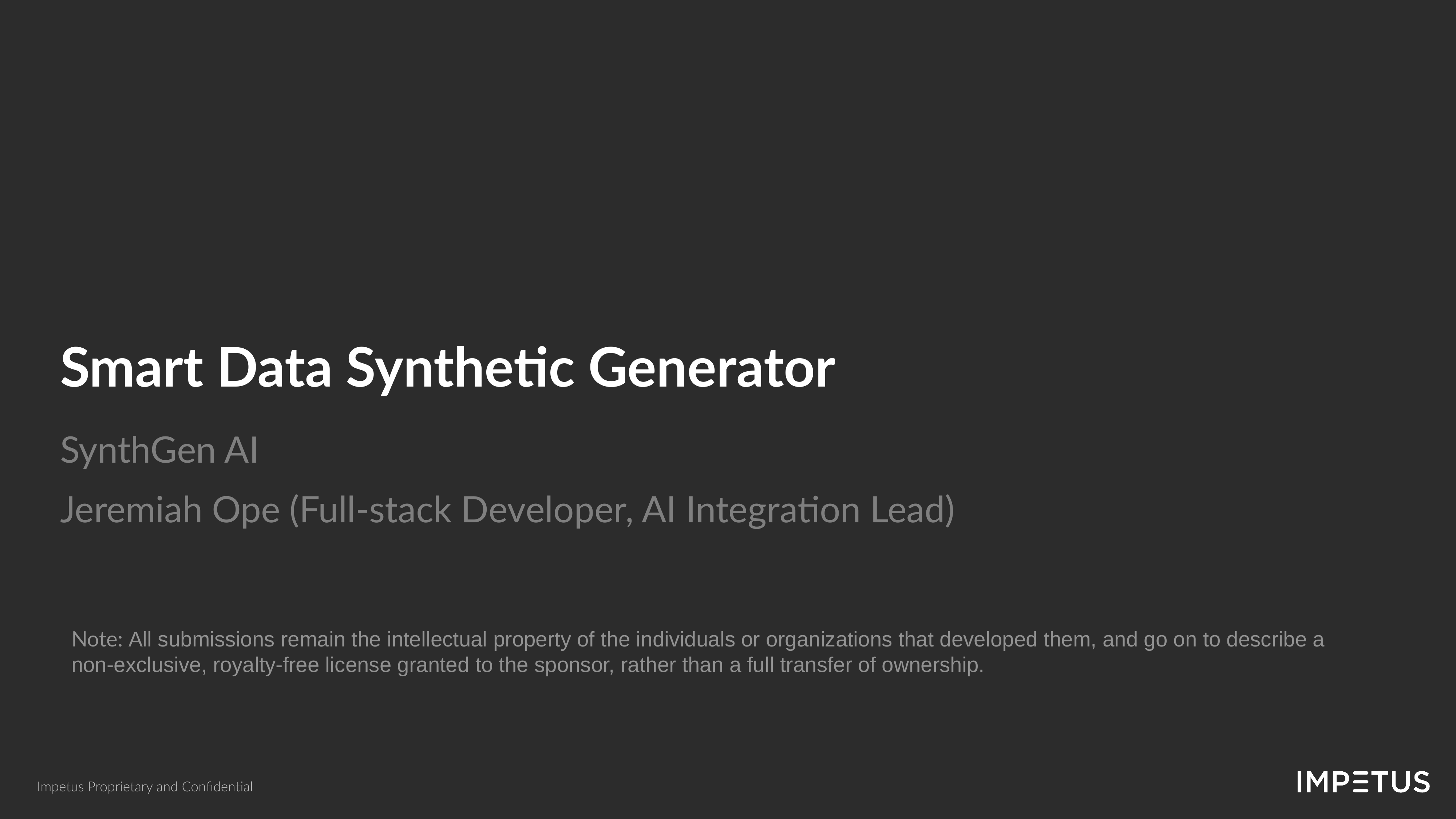

Smart Data Synthetic Generator
SynthGen AI
Jeremiah Ope (Full-stack Developer, AI Integration Lead)
Note: All submissions remain the intellectual property of the individuals or organizations that developed them, and go on to describe a non-exclusive, royalty-free license granted to the sponsor, rather than a full transfer of ownership.